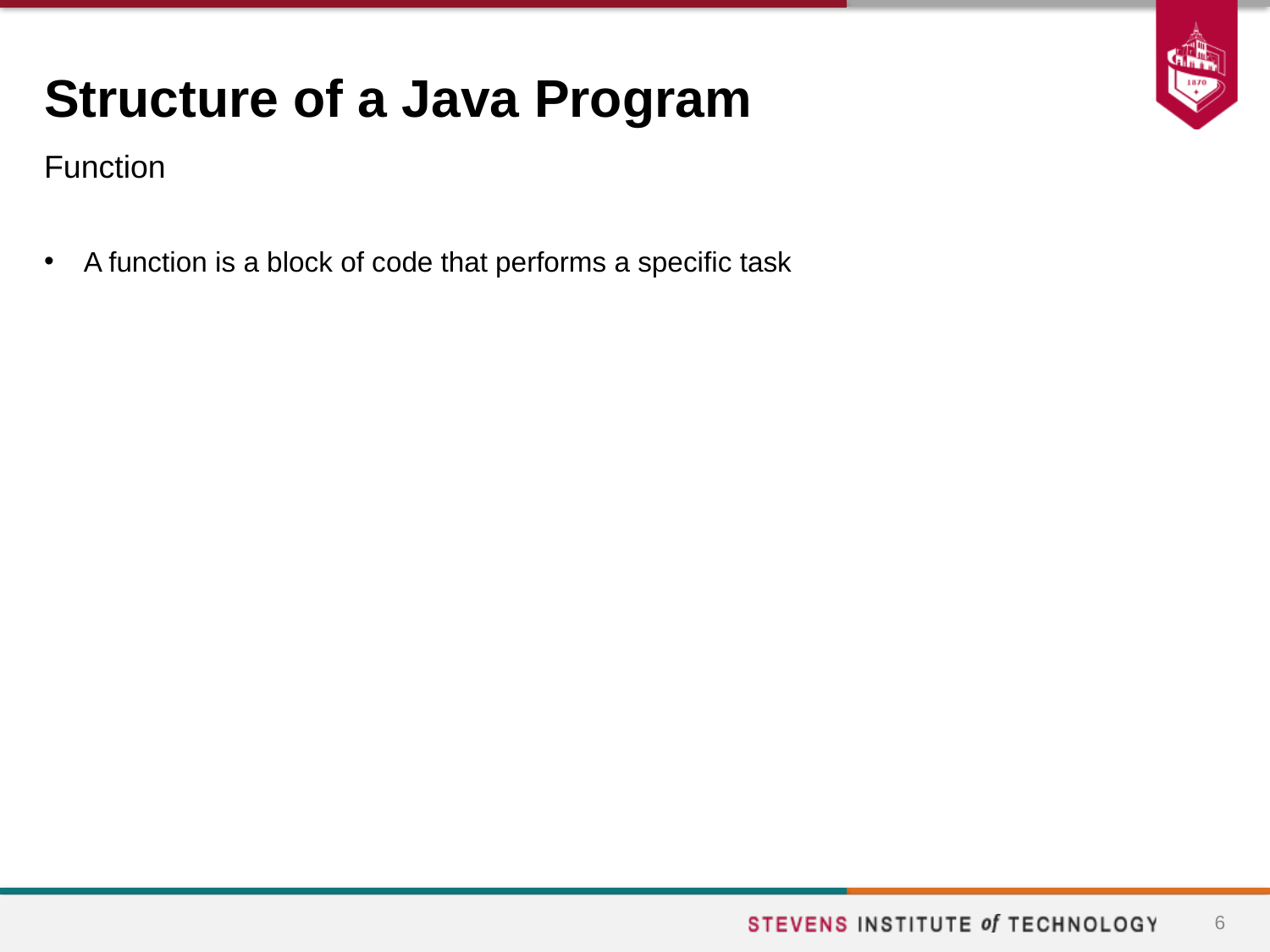

# Structure of a Java Program
Function
A function is a block of code that performs a specific task
6